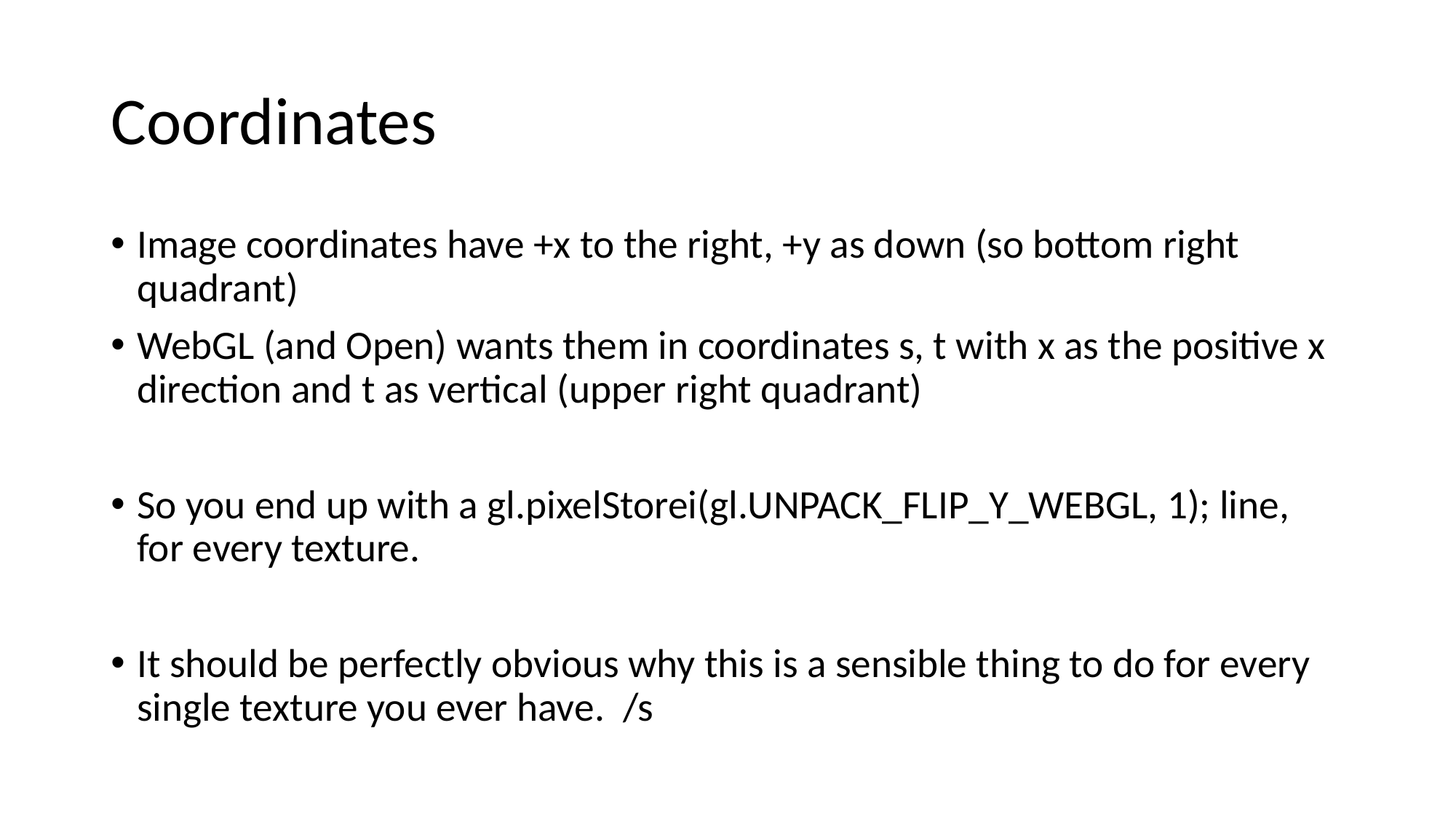

# Coordinates
Image coordinates have +x to the right, +y as down (so bottom right quadrant)
WebGL (and Open) wants them in coordinates s, t with x as the positive x direction and t as vertical (upper right quadrant)

So you end up with a gl.pixelStorei(gl.UNPACK_FLIP_Y_WEBGL, 1); line, for every texture.

It should be perfectly obvious why this is a sensible thing to do for every single texture you ever have.  /s